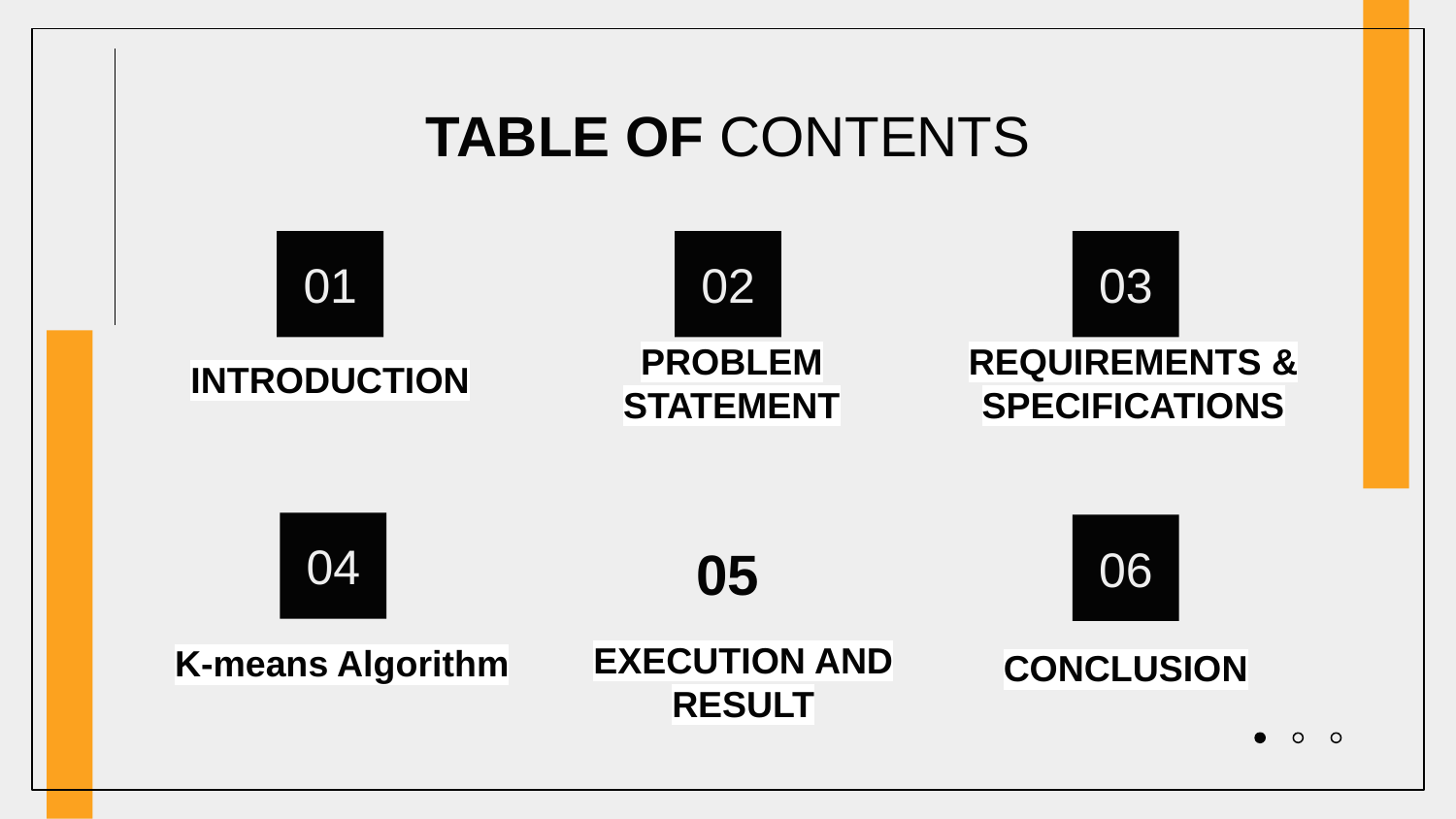

# TABLE OF CONTENTS
01
02
03
INTRODUCTION
PROBLEM STATEMENT
REQUIREMENTS & SPECIFICATIONS
04
06
05
K-means Algorithm
CONCLUSION
EXECUTION AND RESULT